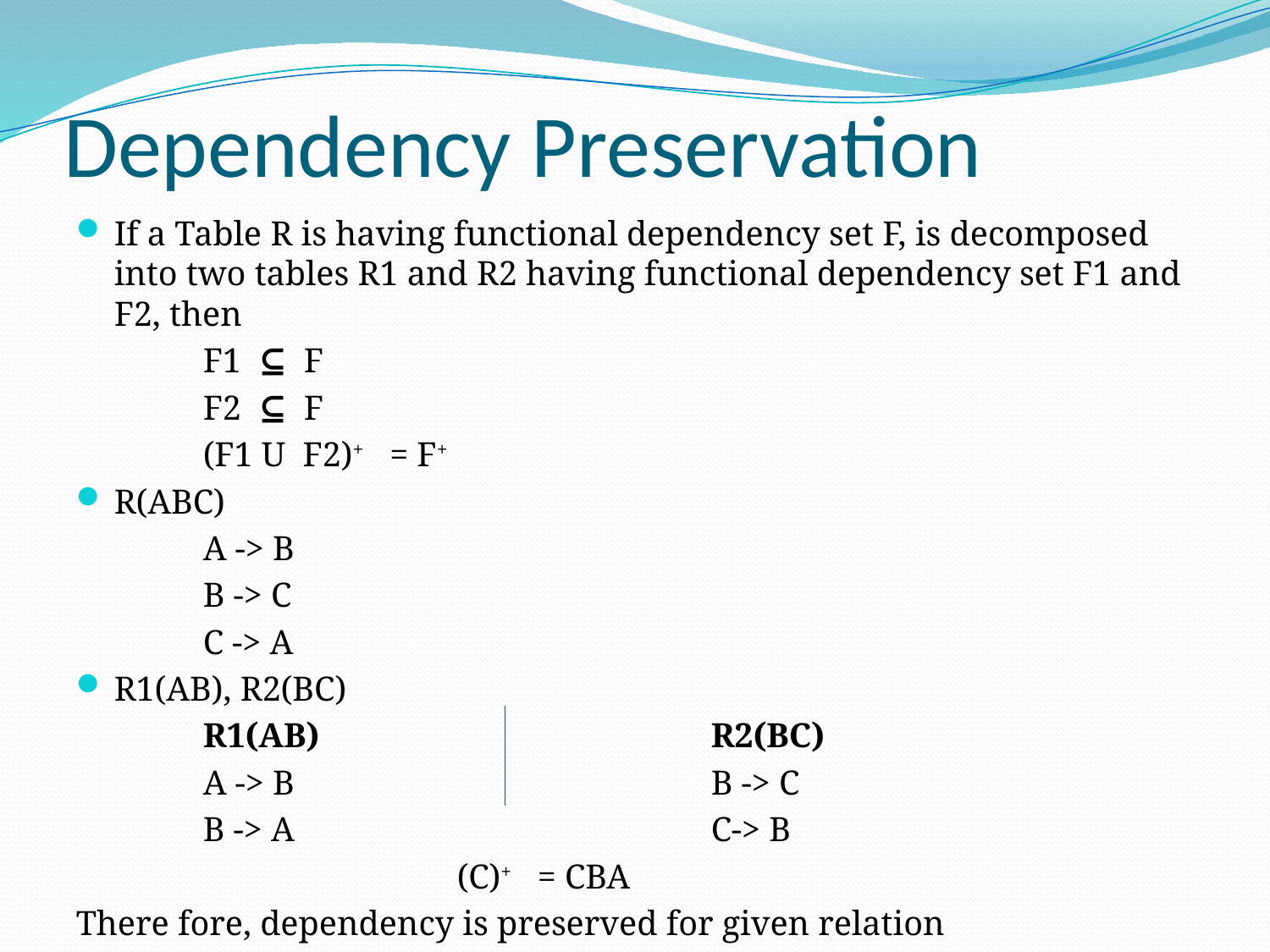

# Dependency Preservation
If a Table R is having functional dependency set F, is decomposed into two tables R1 and R2 having functional dependency set F1 and F2, then
	F1  ⊆  F
	F2  ⊆  F
	(F1 U  F2)+   = F+
R(ABC)
	A -> B
	B -> C
	C -> A
R1(AB), R2(BC)
	R1(AB)				R2(BC)
	A -> B				B -> C
	B -> A				C-> B
			(C)+   = CBA
There fore, dependency is preserved for given relation